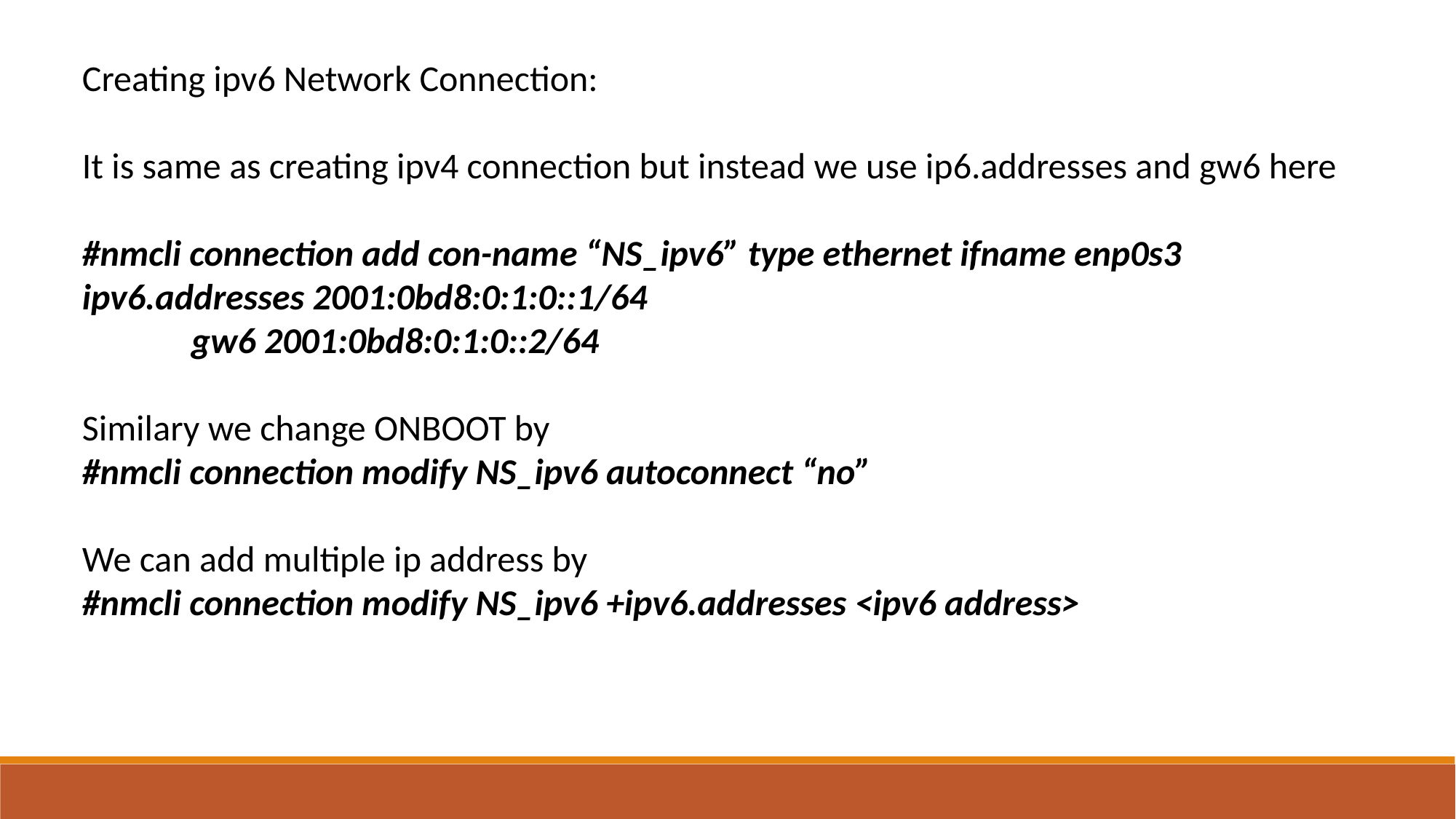

Creating ipv6 Network Connection:

It is same as creating ipv4 connection but instead we use ip6.addresses and gw6 here

#nmcli connection add con-name “NS_ipv6” type ethernet ifname enp0s3 ipv6.addresses 2001:0bd8:0:1:0::1/64
	gw6 2001:0bd8:0:1:0::2/64

Similary we change ONBOOT by
#nmcli connection modify NS_ipv6 autoconnect “no”

We can add multiple ip address by
#nmcli connection modify NS_ipv6 +ipv6.addresses <ipv6 address>